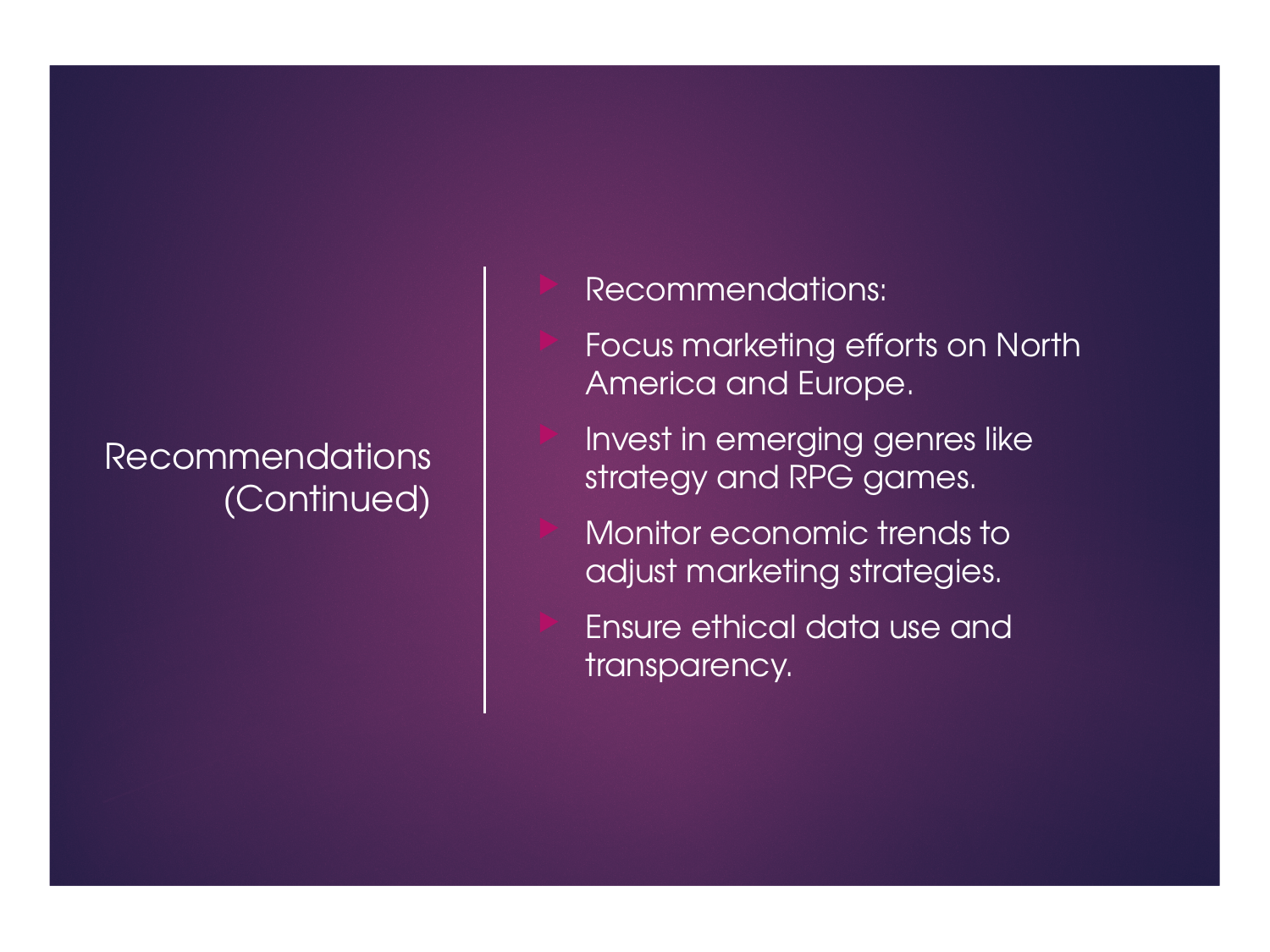

# Recommendations (Continued)
Recommendations:
Focus marketing efforts on North America and Europe.
Invest in emerging genres like strategy and RPG games.
Monitor economic trends to adjust marketing strategies.
Ensure ethical data use and transparency.